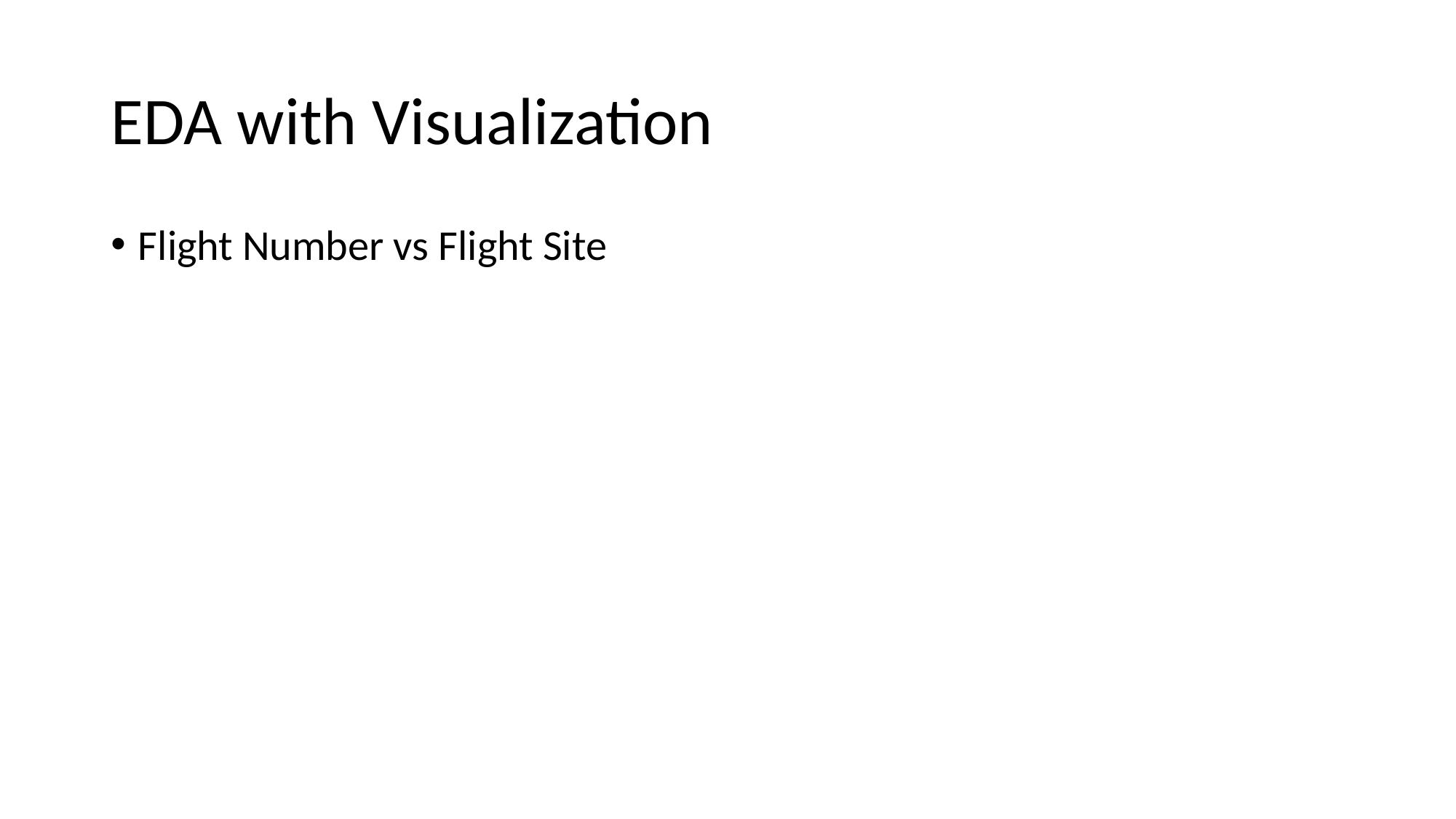

# EDA with Visualization
Flight Number vs Flight Site